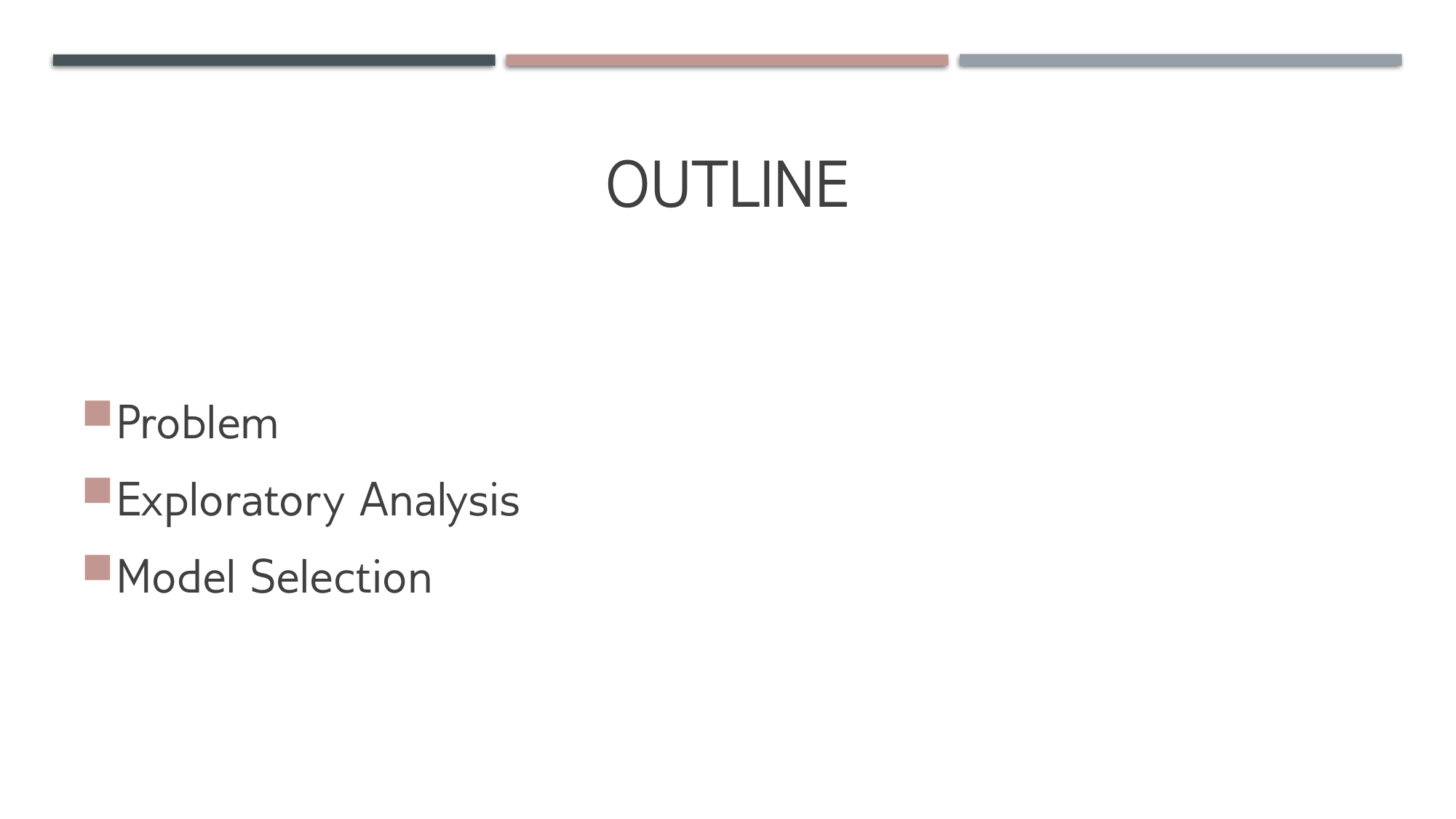

# Outline
Problem
Exploratory Analysis
Model Selection